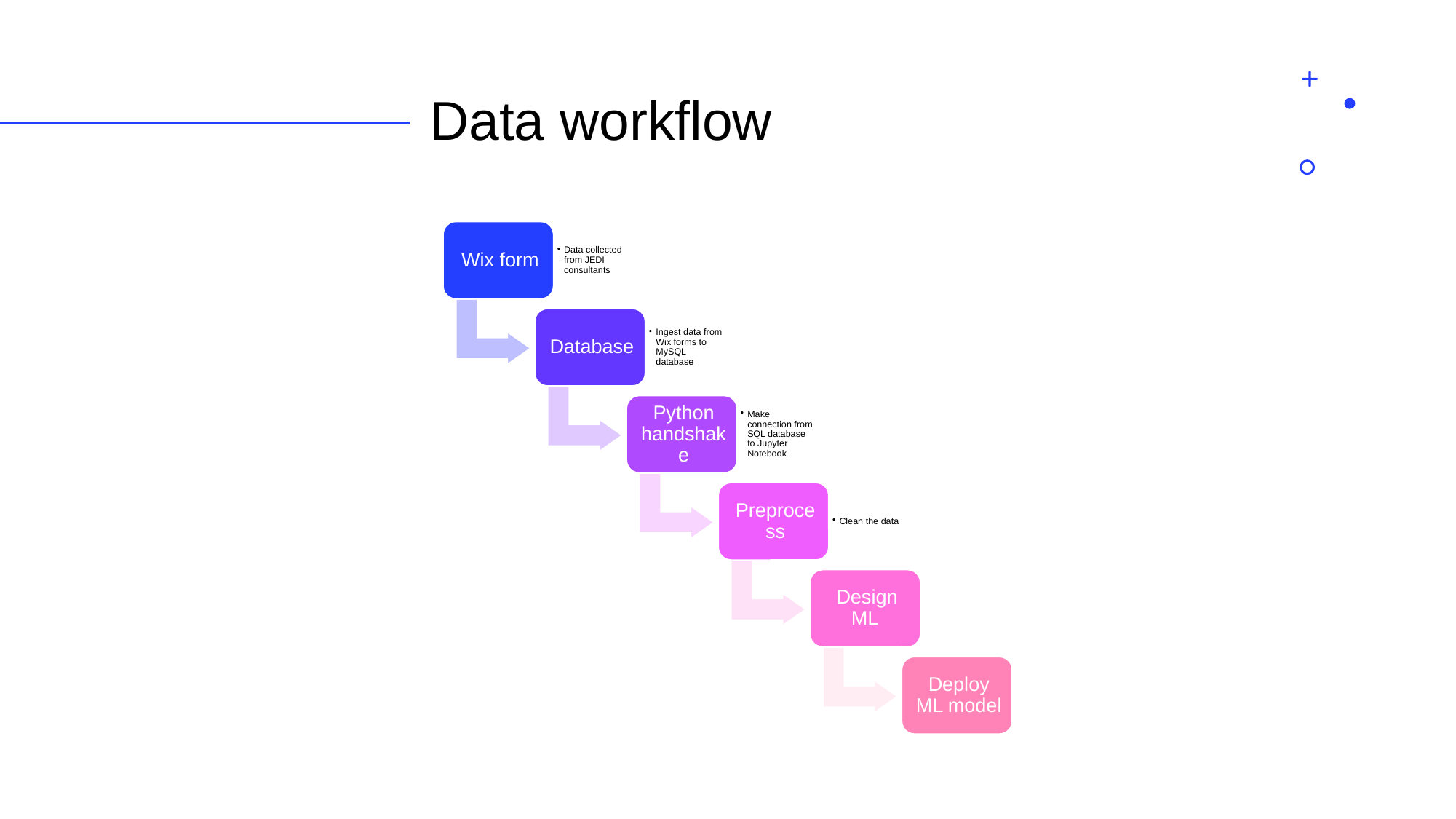

# Data workflow

Wix form
Data collected from JEDI consultants
Database
Ingest data from Wix forms to MySQL database
Python handshake
Make connection from SQL database to Jupyter Notebook
Preprocess
Clean the data
Design ML
Deploy ML model